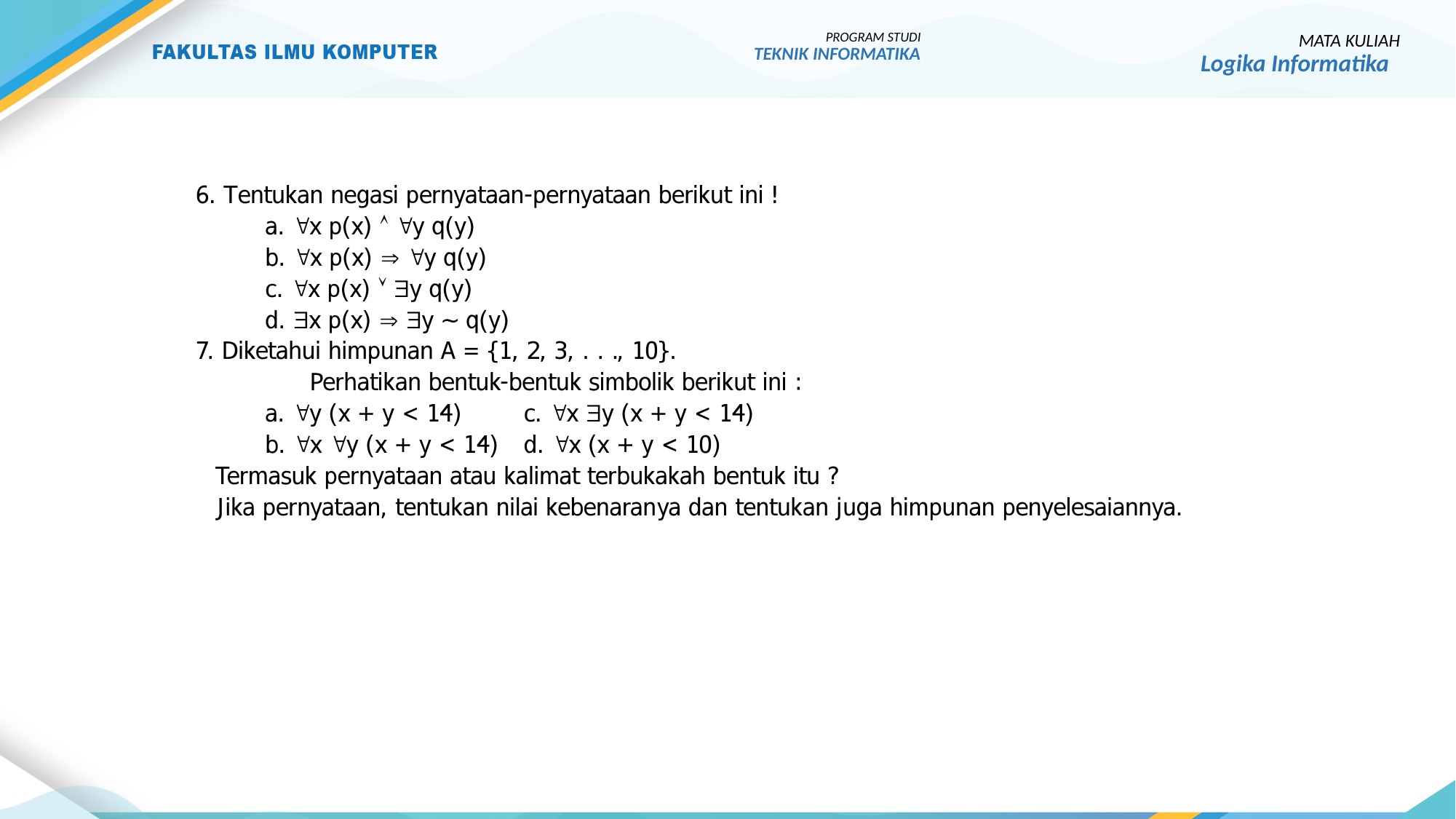

PROGRAM STUDI
TEKNIK INFORMATIKA
MATA KULIAH
Logika Informatika
6. Tentukan negasi pernyataan-pernyataan berikut ini !
		a. ∀x p(x) ∧ ∀y q(y)
		b. ∀x p(x) ⇒ ∀y q(y)
		c. ∀x p(x) ∨ ∃y q(y)
		d. ∃x p(x) ⇒ ∃y ~ q(y)
7. Diketahui himpunan A = {1, 2, 3, . . ., 10}.
	      Perhatikan bentuk-bentuk simbolik berikut ini :
		a. ∀y (x + y < 14)		c. ∀x ∃y (x + y < 14)
		b. ∀x ∀y (x + y < 14)		d. ∀x (x + y < 10)
Termasuk pernyataan atau kalimat terbukakah bentuk itu ?
Jika pernyataan, tentukan nilai kebenaranya dan tentukan juga himpunan penyelesaiannya.